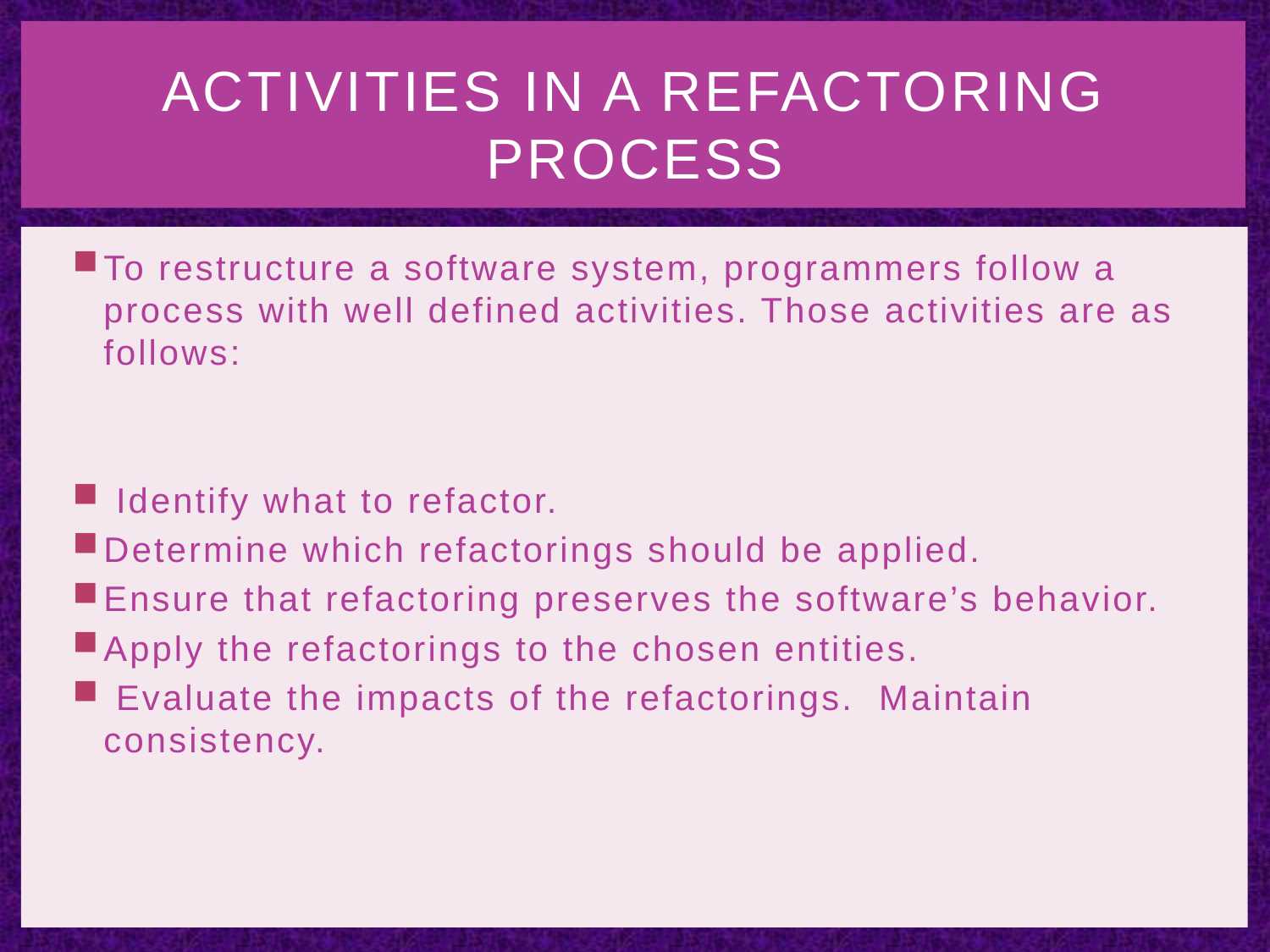

# ACTIVITIES IN A REFACTORING PROCESS
To restructure a software system, programmers follow a process with well defined activities. Those activities are as follows:

 Identify what to refactor.
Determine which refactorings should be applied.
Ensure that refactoring preserves the software’s behavior.
Apply the refactorings to the chosen entities.
 Evaluate the impacts of the refactorings.  Maintain consistency.